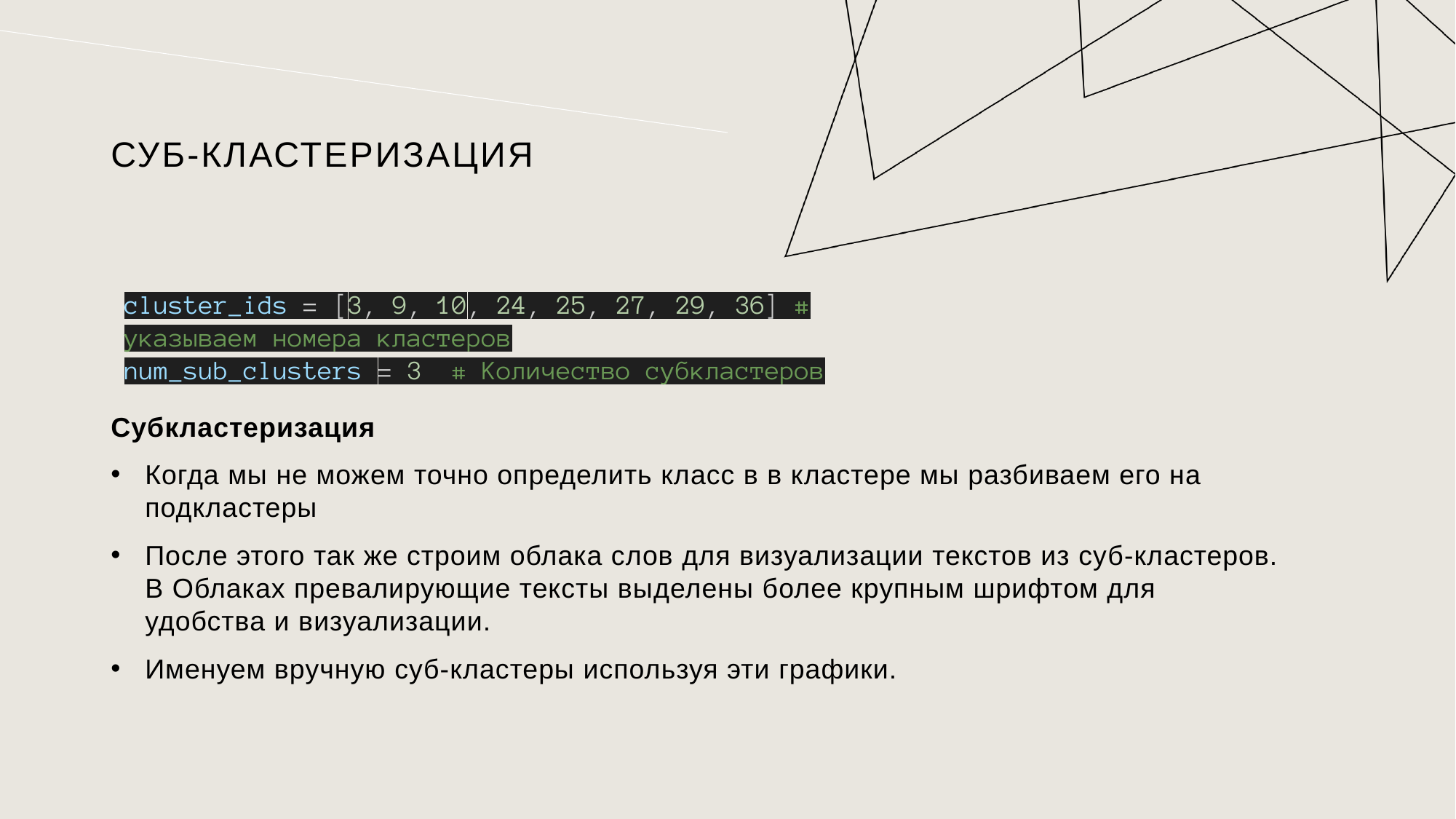

# СУБ-кластеризация
cluster_ids = [3, 9, 10, 24, 25, 27, 29, 36] # указываем номера кластеров
num_sub_clusters = 3  # Количество субкластеров
Субкластеризация
Когда мы не можем точно определить класс в в кластере мы разбиваем его на подкластеры
После этого так же строим облака слов для визуализации текстов из суб-кластеров. В Облаках превалирующие тексты выделены более крупным шрифтом для удобства и визуализации.
Именуем вручную суб-кластеры используя эти графики.